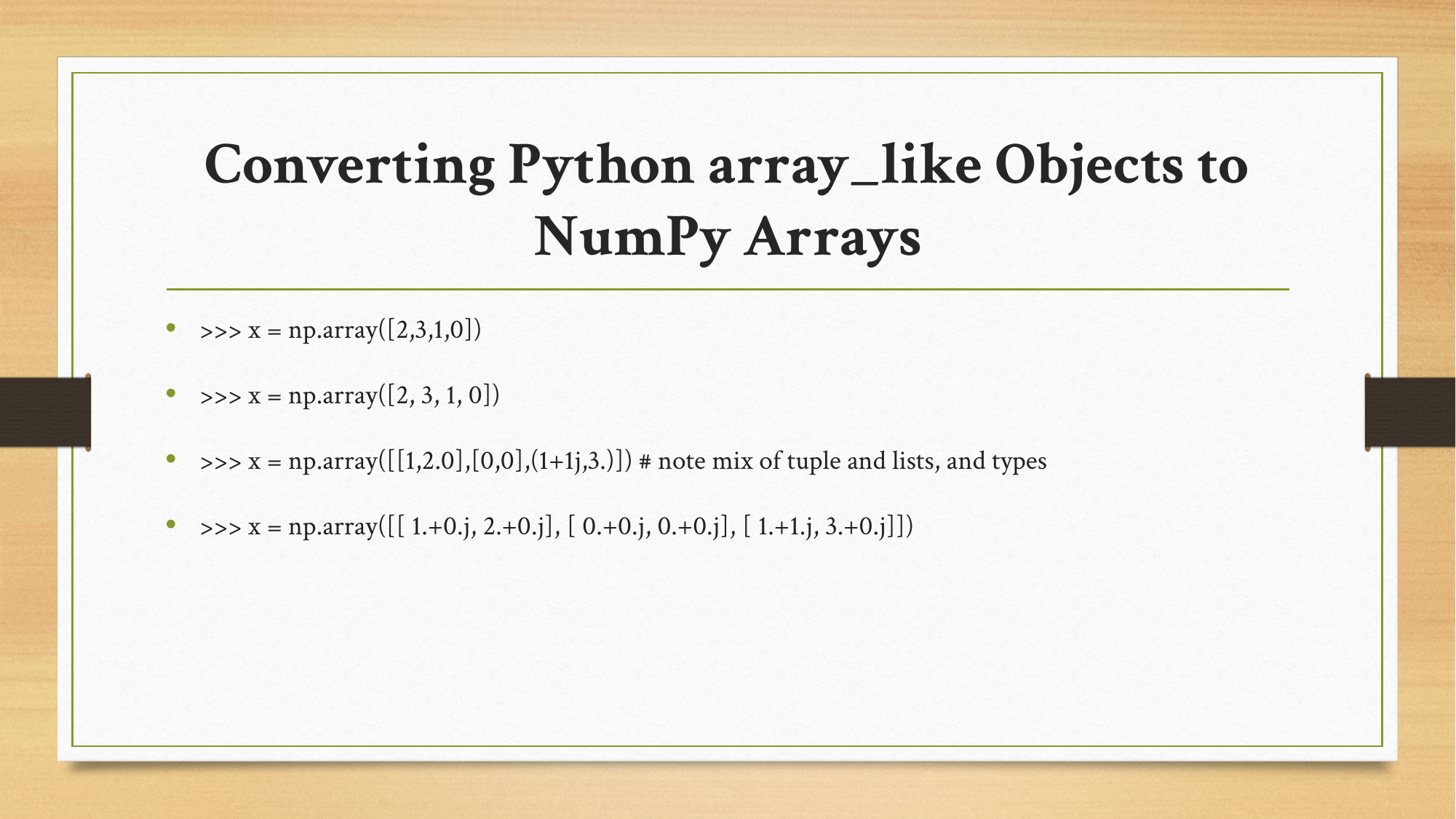

# Converting Python array_like Objects to NumPy Arrays
>>> x = np.array([2,3,1,0])

>>> x = np.array([2, 3, 1, 0])

>>> x = np.array([[1,2.0],[0,0],(1+1j,3.)]) # note mix of tuple and lists, and types

>>> x = np.array([[ 1.+0.j, 2.+0.j], [ 0.+0.j, 0.+0.j], [ 1.+1.j, 3.+0.j]])